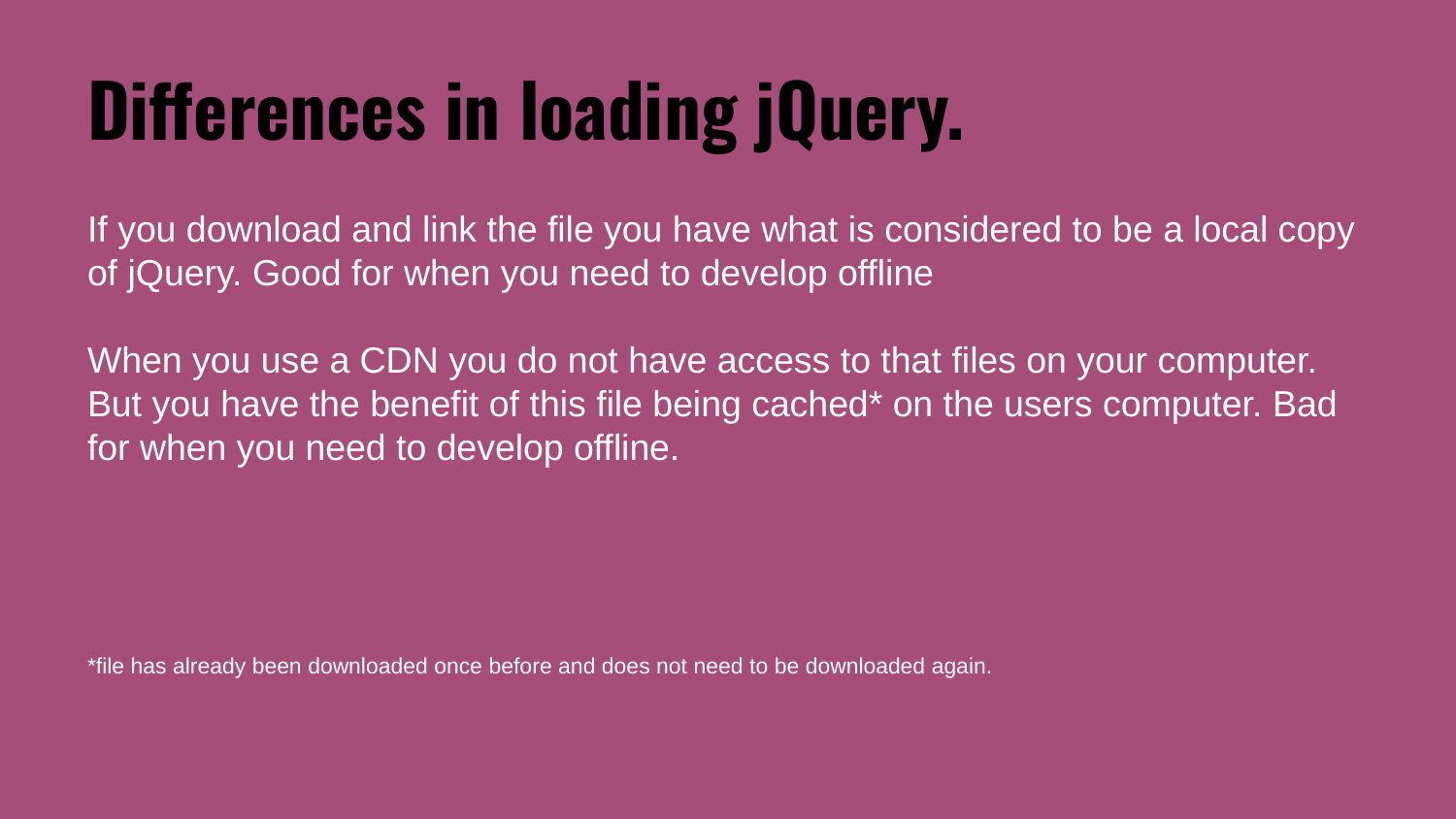

# Differences in loading jQuery.
If you download and link the file you have what is considered to be a local copy of jQuery. Good for when you need to develop offline

When you use a CDN you do not have access to that files on your computer. But you have the benefit of this file being cached* on the users computer. Bad for when you need to develop offline.

*file has already been downloaded once before and does not need to be downloaded again.